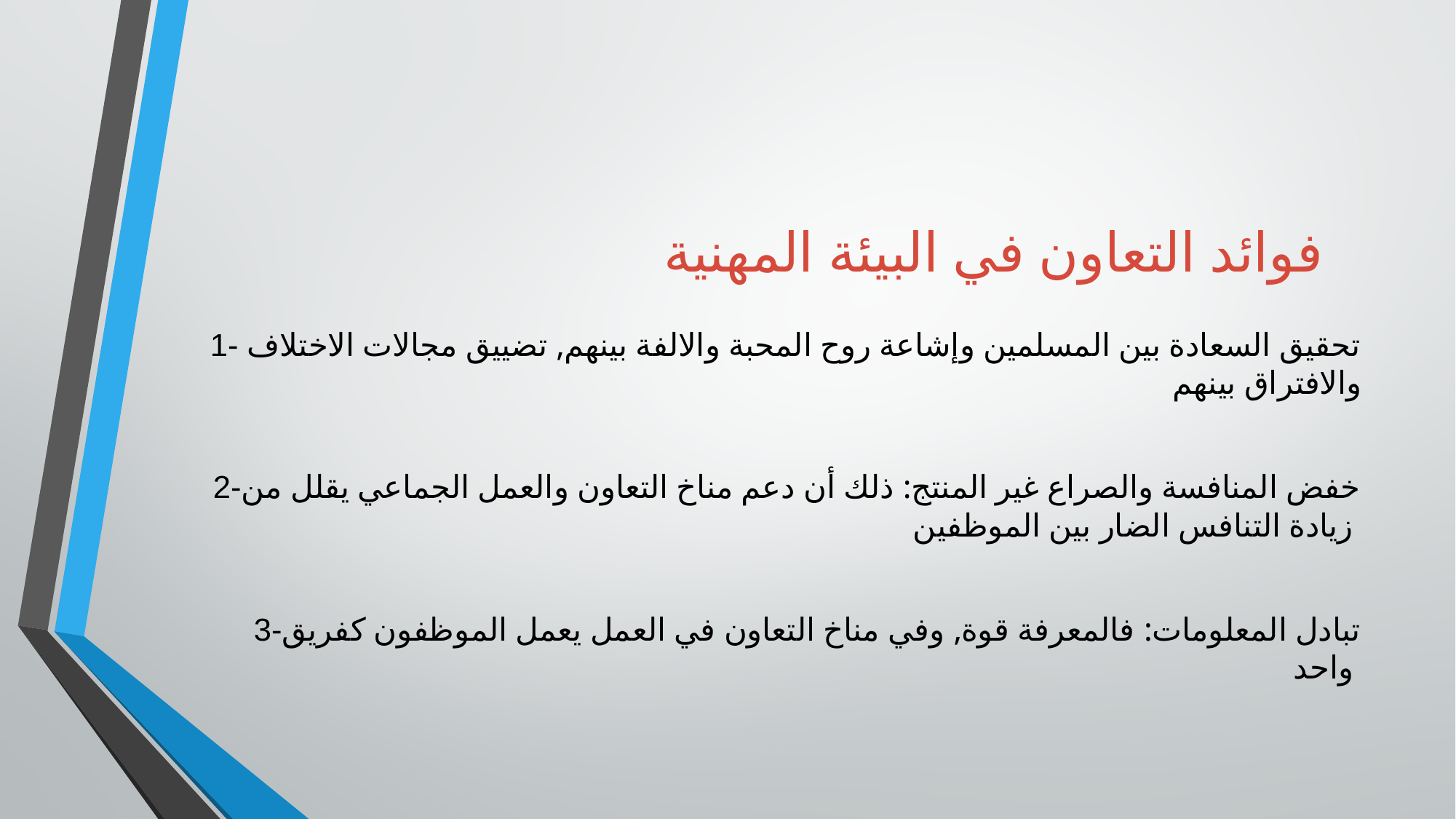

# فوائد التعاون في البيئة المهنية
1- تحقيق السعادة بين المسلمين وإشاعة روح المحبة والالفة بينهم, تضييق مجالات الاختلاف والافتراق بينهم

2-خفض المنافسة والصراع غير المنتج: ذلك أن دعم مناخ التعاون والعمل الجماعي يقلل من زيادة التنافس الضار بين الموظفين

3-تبادل المعلومات: فالمعرفة قوة, وفي مناخ التعاون في العمل يعمل الموظفون كفريق واحد